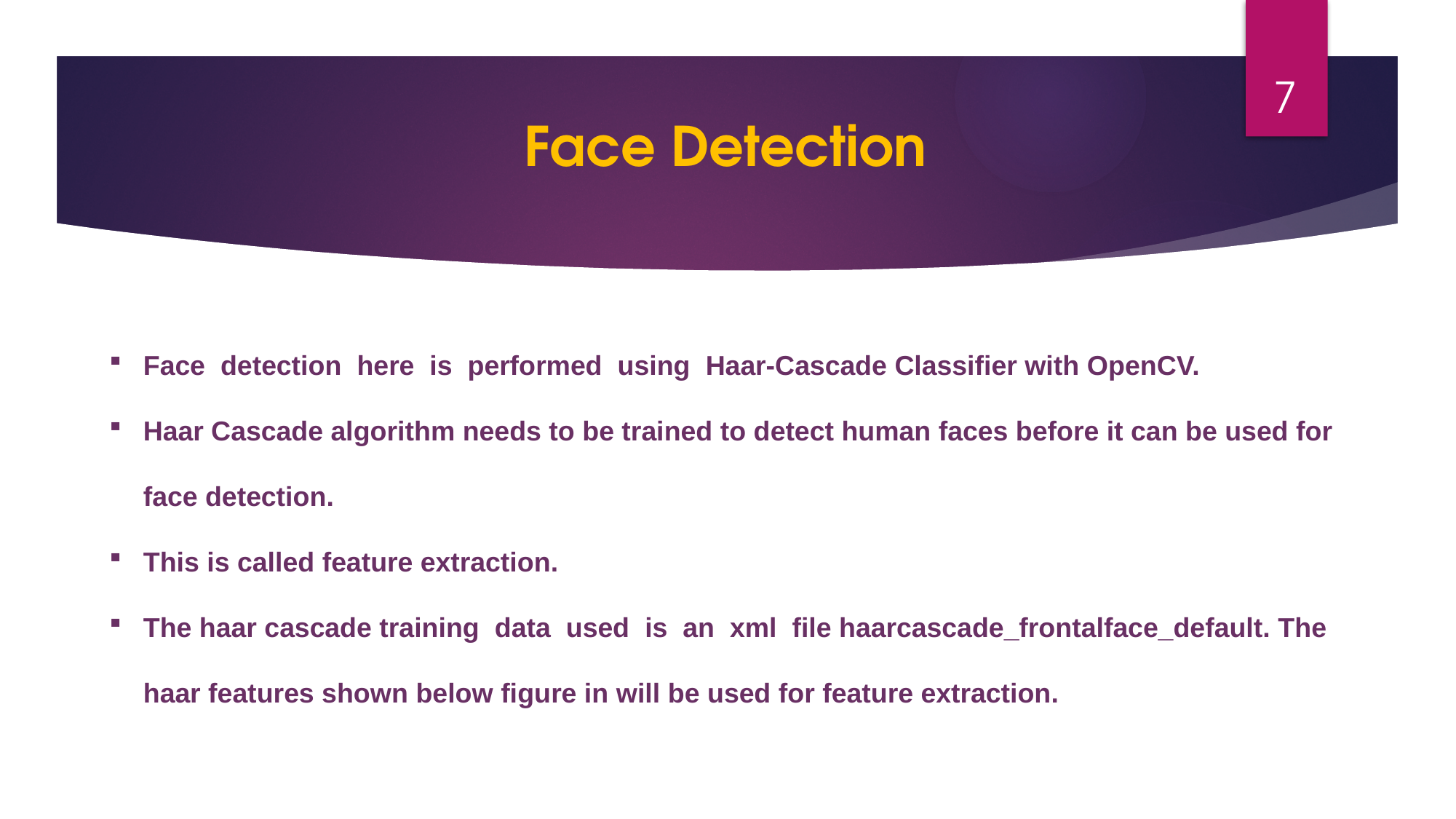

7
# Face Detection
Face  detection  here  is  performed  using  Haar-Cascade Classifier with OpenCV.
Haar Cascade algorithm needs to be trained to detect human faces before it can be used for  face detection.
This is called feature extraction.
The haar cascade training  data  used  is  an  xml  file haarcascade_frontalface_default. The haar features shown below figure in will be used for feature extraction.